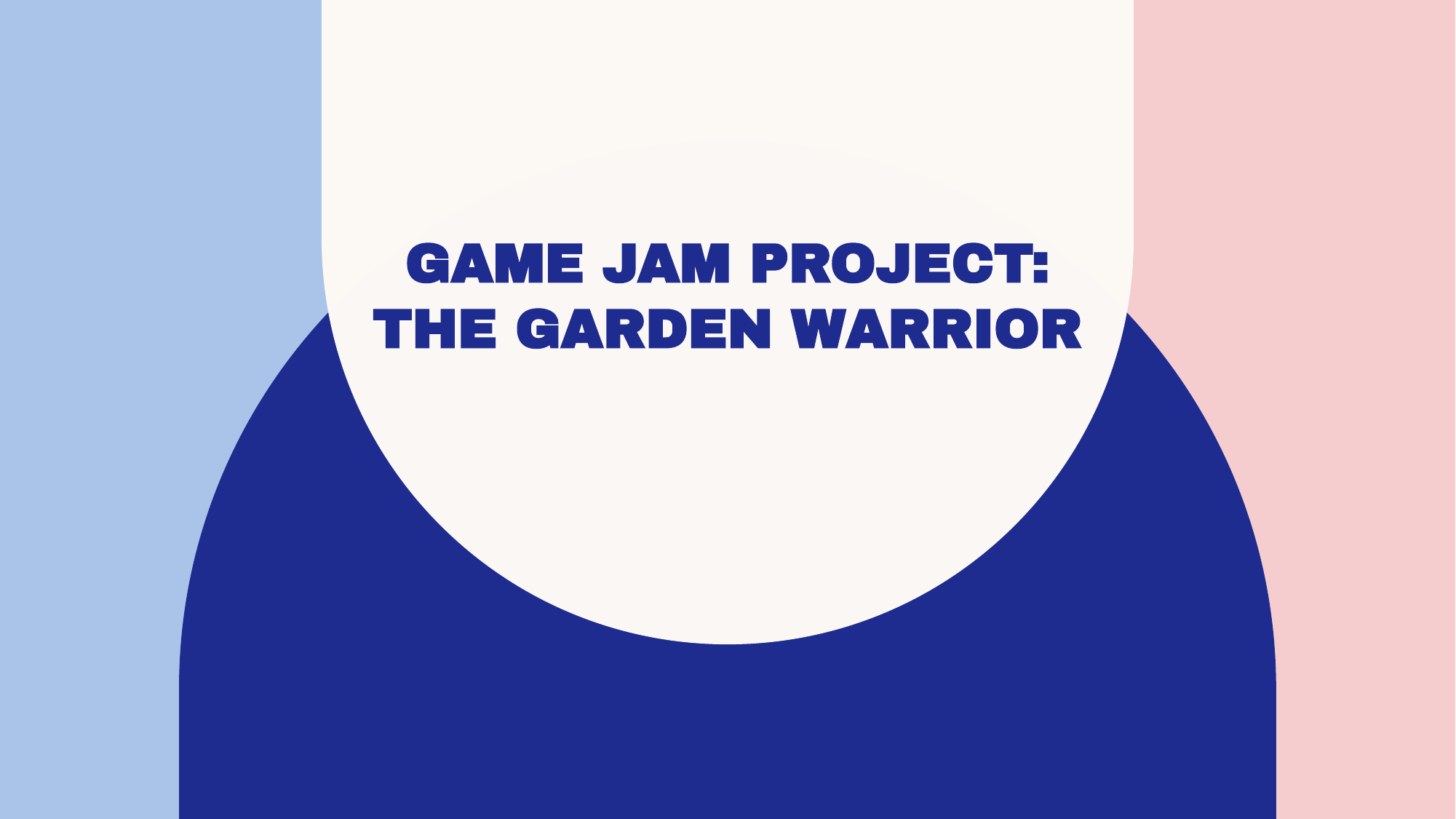

# Game jam project: The garden warrior